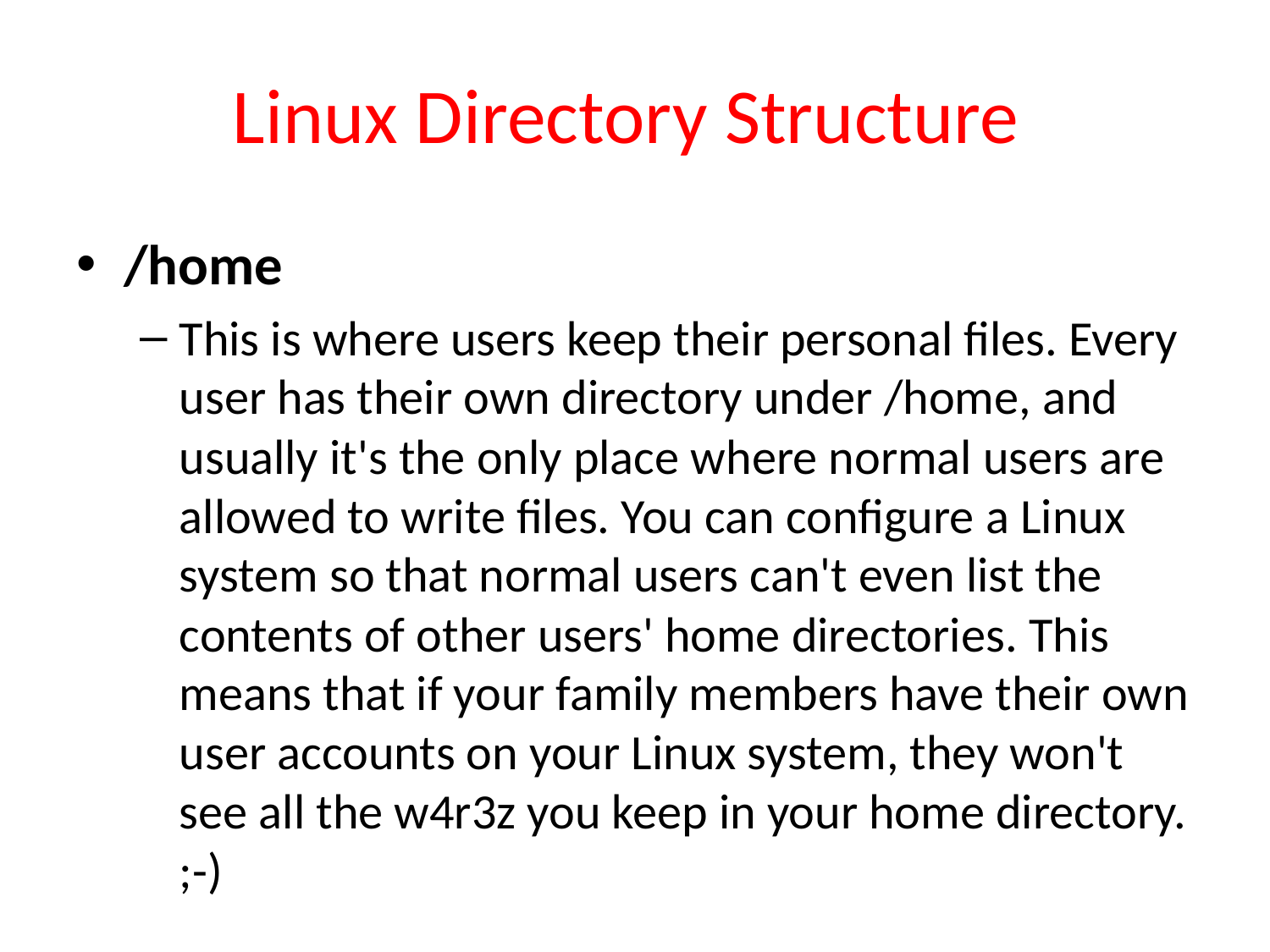

# Linux Directory Structure
/home
This is where users keep their personal files. Every user has their own directory under /home, and usually it's the only place where normal users are allowed to write files. You can configure a Linux system so that normal users can't even list the contents of other users' home directories. This means that if your family members have their own user accounts on your Linux system, they won't see all the w4r3z you keep in your home directory. ;-)